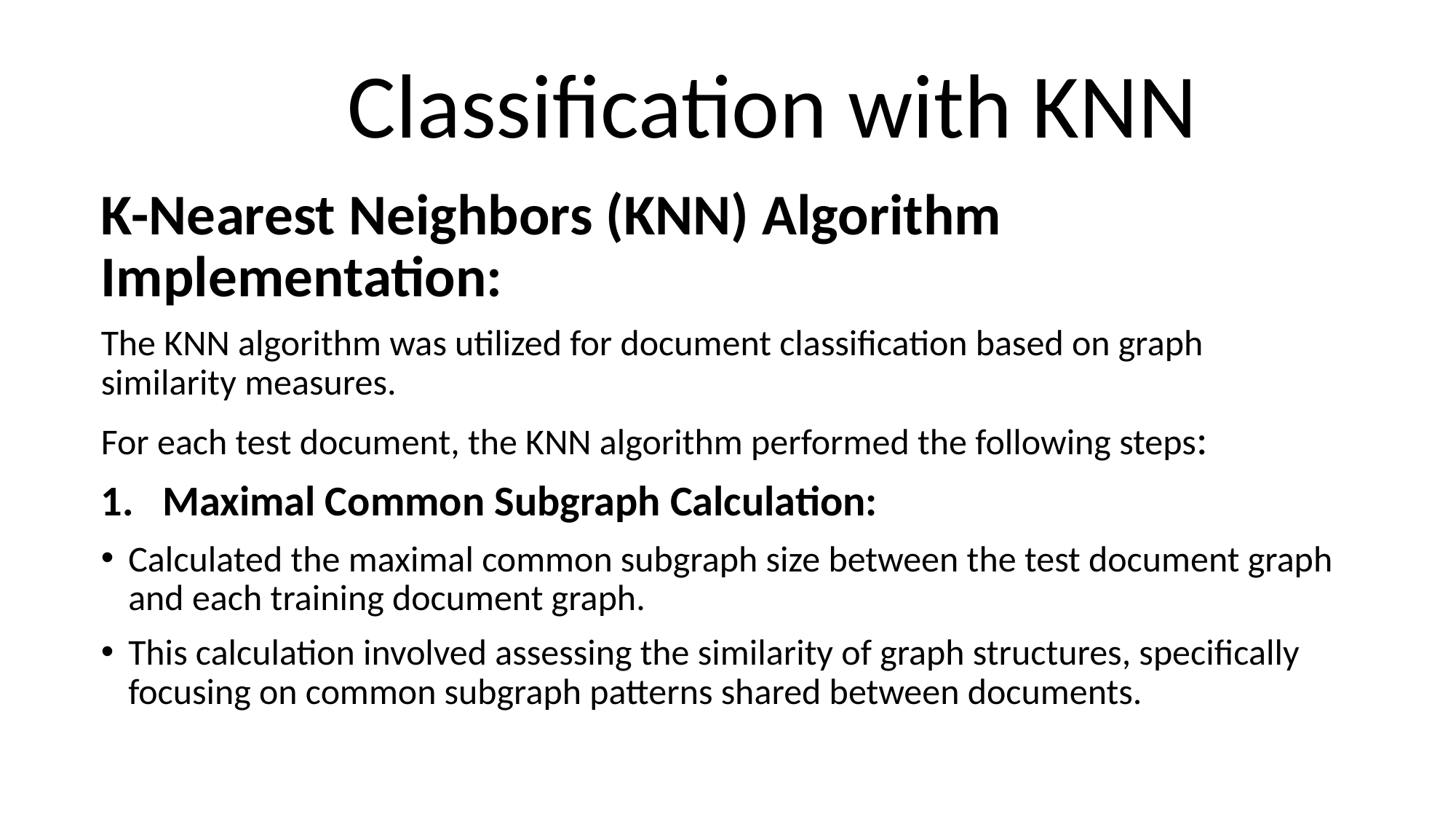

# Classification with KNN
K-Nearest Neighbors (KNN) Algorithm Implementation:
The KNN algorithm was utilized for document classification based on graph similarity measures.
For each test document, the KNN algorithm performed the following steps:
Maximal Common Subgraph Calculation:
Calculated the maximal common subgraph size between the test document graph and each training document graph.
This calculation involved assessing the similarity of graph structures, specifically focusing on common subgraph patterns shared between documents.